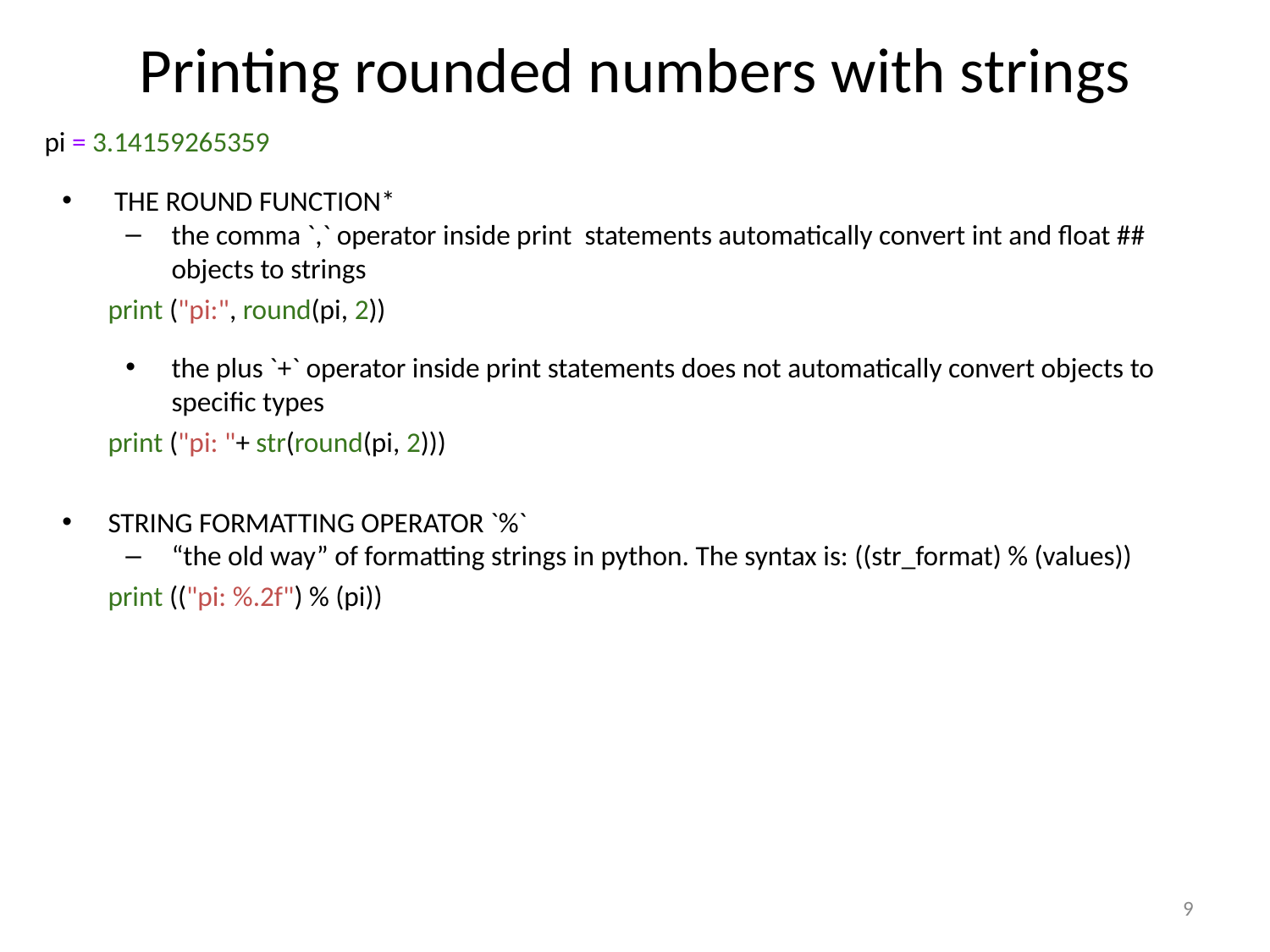

# Printing rounded numbers with strings
pi = 3.14159265359

 THE ROUND FUNCTION*
the comma `,` operator inside print  statements automatically convert int and float ## objects to strings
print ("pi:", round(pi, 2))

the plus `+` operator inside print statements does not automatically convert objects to specific types
print ("pi: "+ str(round(pi, 2)))

STRING FORMATTING OPERATOR `%`
“the old way” of formatting strings in python. The syntax is: ((str_format) % (values))
print (("pi: %.2f") % (pi))

9